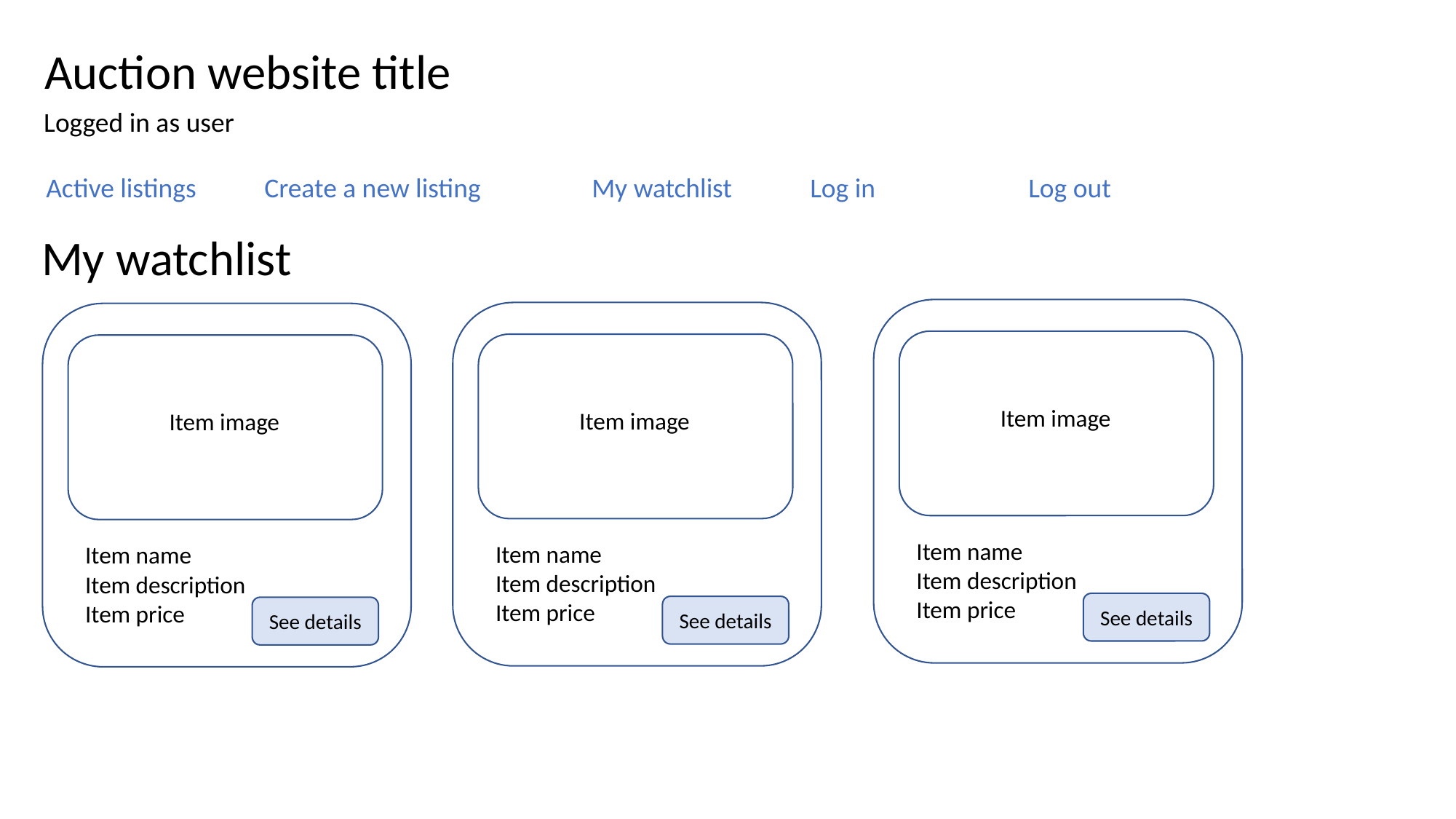

Auction website title
Logged in as user
Active listings 	Create a new listing		My watchlist	Log in		Log out
My watchlist

Item image
Item image
Item image
Item name
Item description
Item price
Item name
Item description
Item price
Item name
Item description
Item price
See details
See details
See details